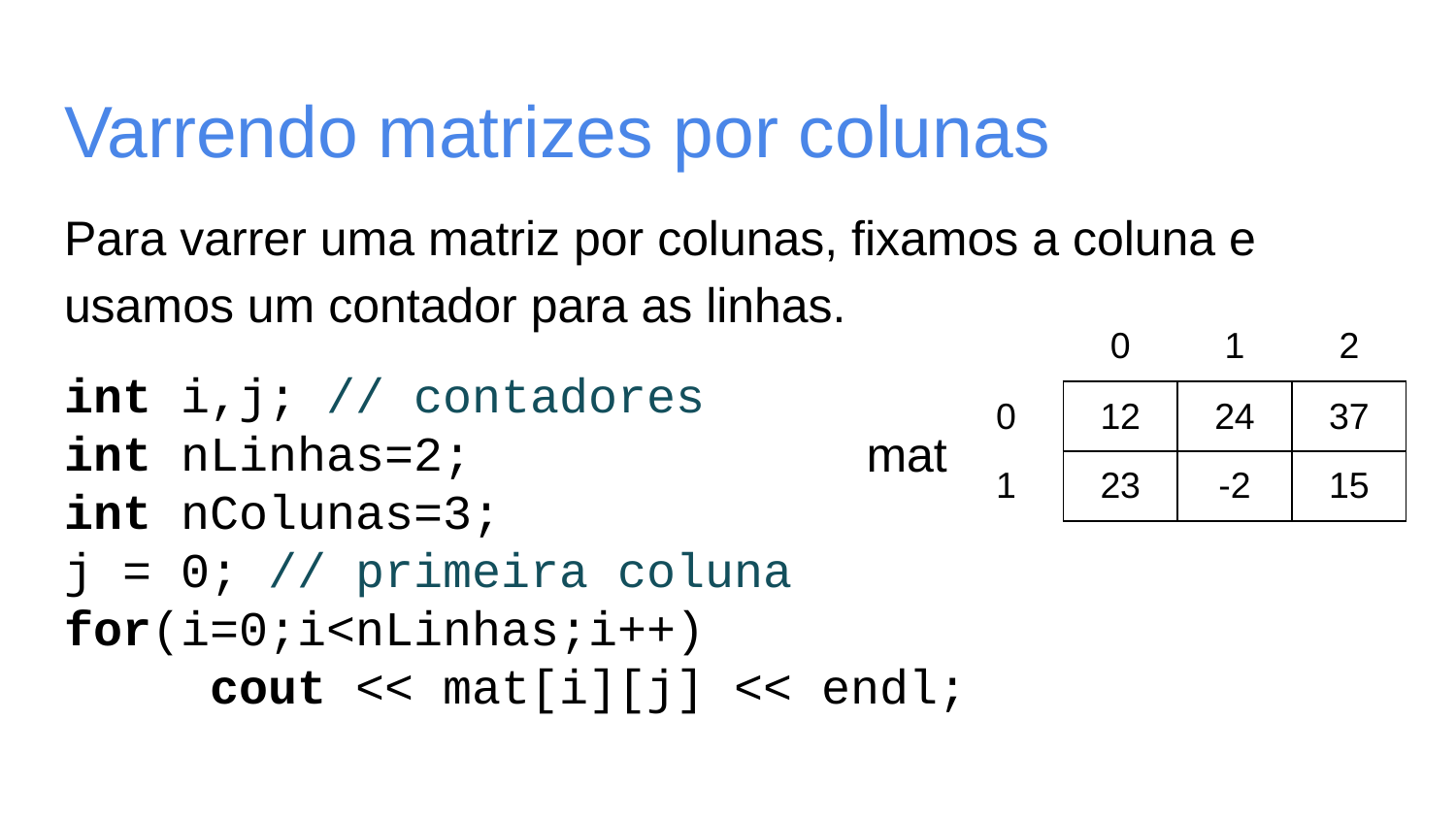

# Varrendo matrizes por colunas

Para varrer uma matriz por colunas, fixamos a coluna e usamos um contador para as linhas.
int i,j; // contadores
int nLinhas=2;
int nColunas=3;
j = 0; // primeira coluna
for(i=0;i<nLinhas;i++)
	cout << mat[i][j] << endl;

|  | 0 | 1 | 2 |
| --- | --- | --- | --- |
| 0 | 12 | 24 | 37 |
| 1 | 23 | -2 | 15 |
mat